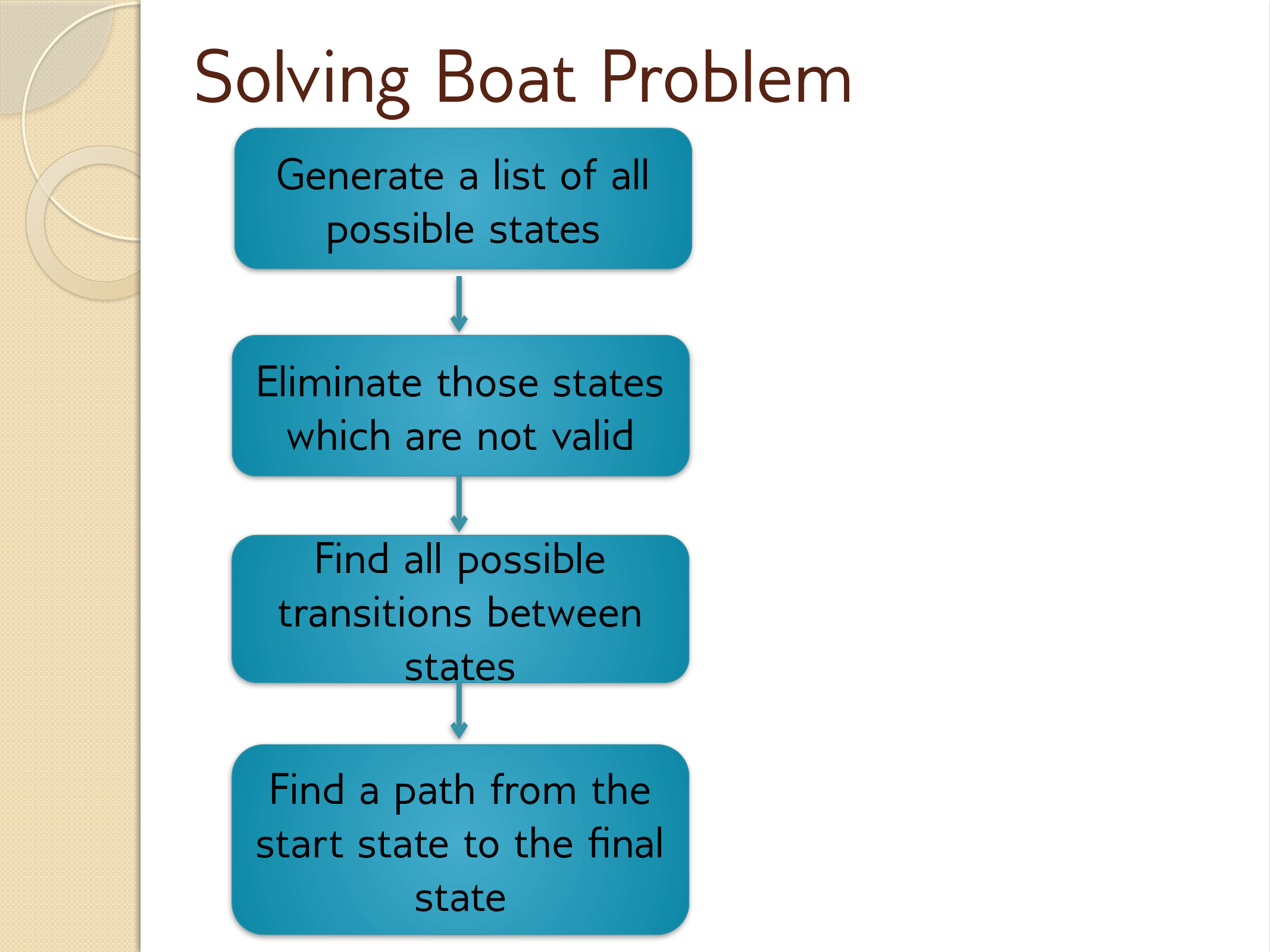

# Solving Boat Problem
Generate a list of all possible states
Eliminate those states which are not valid
Find all possible transitions between states
Find a path from the start state to the final state